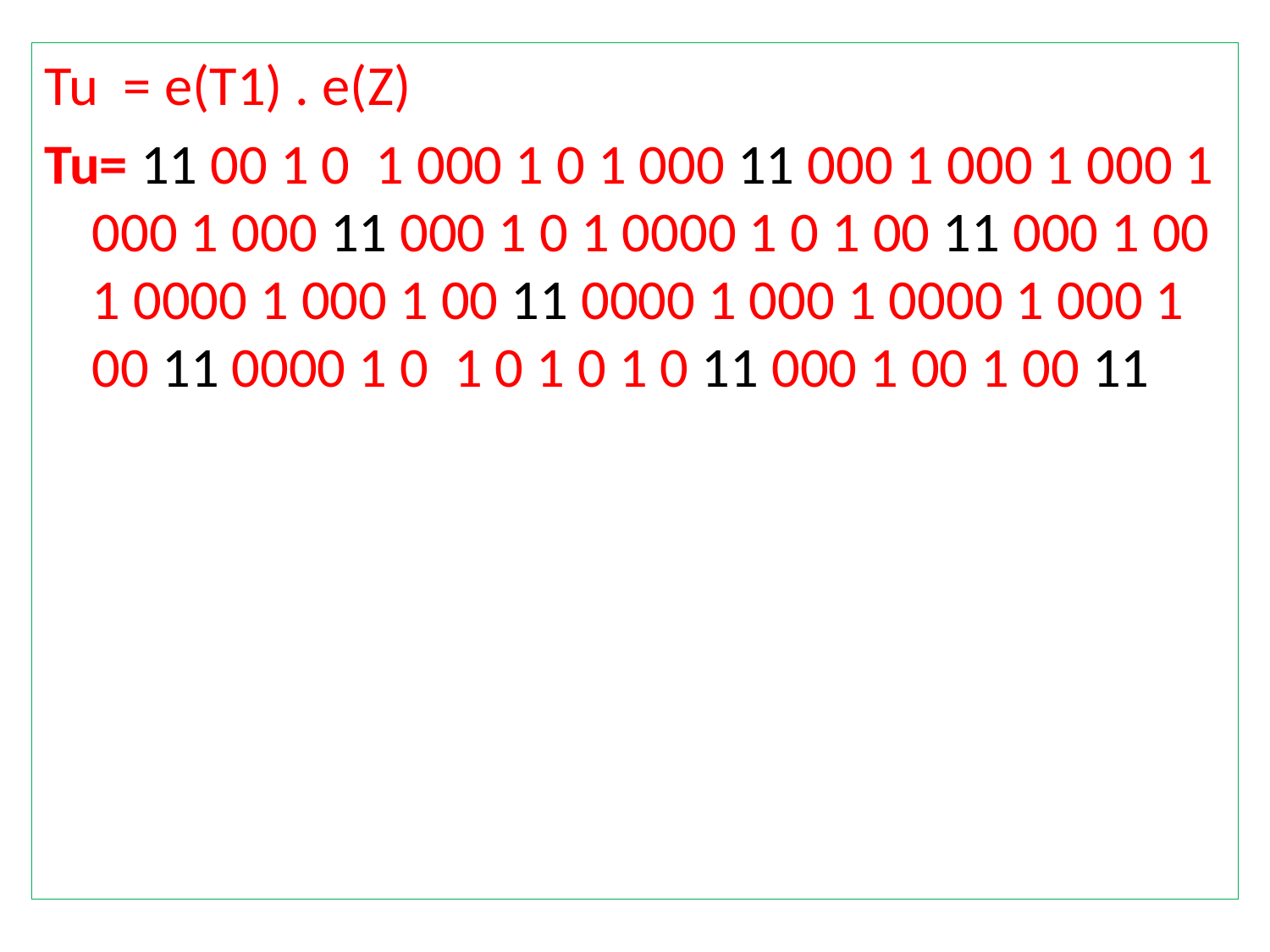

Tu  = e(T1) . e(Z)
Tu= 11 00 1 0  1 000 1 0 1 000 11 000 1 000 1 000 1 000 1 000 11 000 1 0 1 0000 1 0 1 00 11 000 1 00 1 0000 1 000 1 00 11 0000 1 000 1 0000 1 000 1 00 11 0000 1 0  1 0 1 0 1 0 11 000 1 00 1 00 11